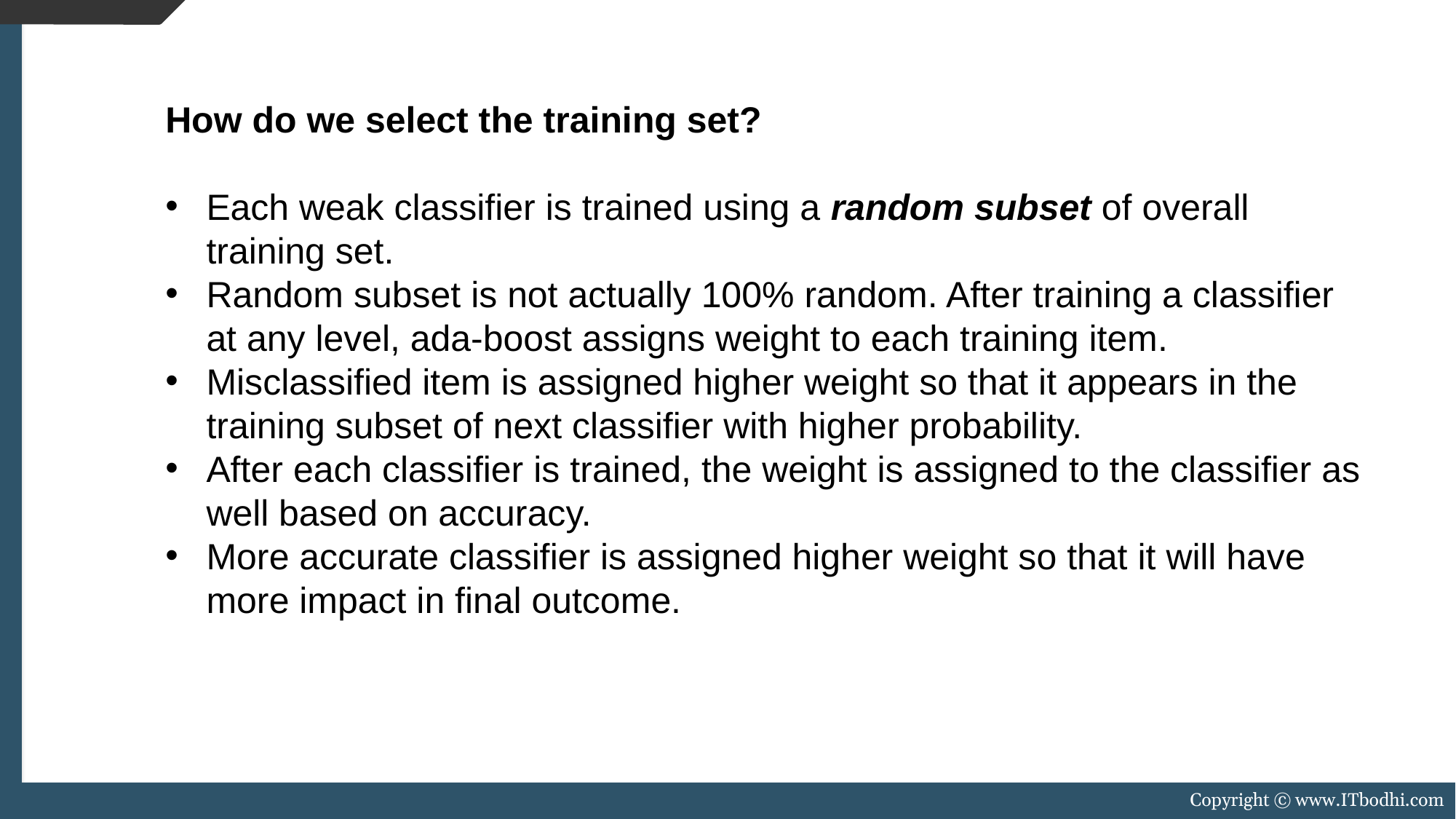

How do we select the training set?

Each weak classifier is trained using a random subset of overall training set.
Random subset is not actually 100% random. After training a classifier at any level, ada-boost assigns weight to each training item.
Misclassified item is assigned higher weight so that it appears in the training subset of next classifier with higher probability.
After each classifier is trained, the weight is assigned to the classifier as well based on accuracy.
More accurate classifier is assigned higher weight so that it will have more impact in final outcome.
Copyright © www.ITbodhi.com